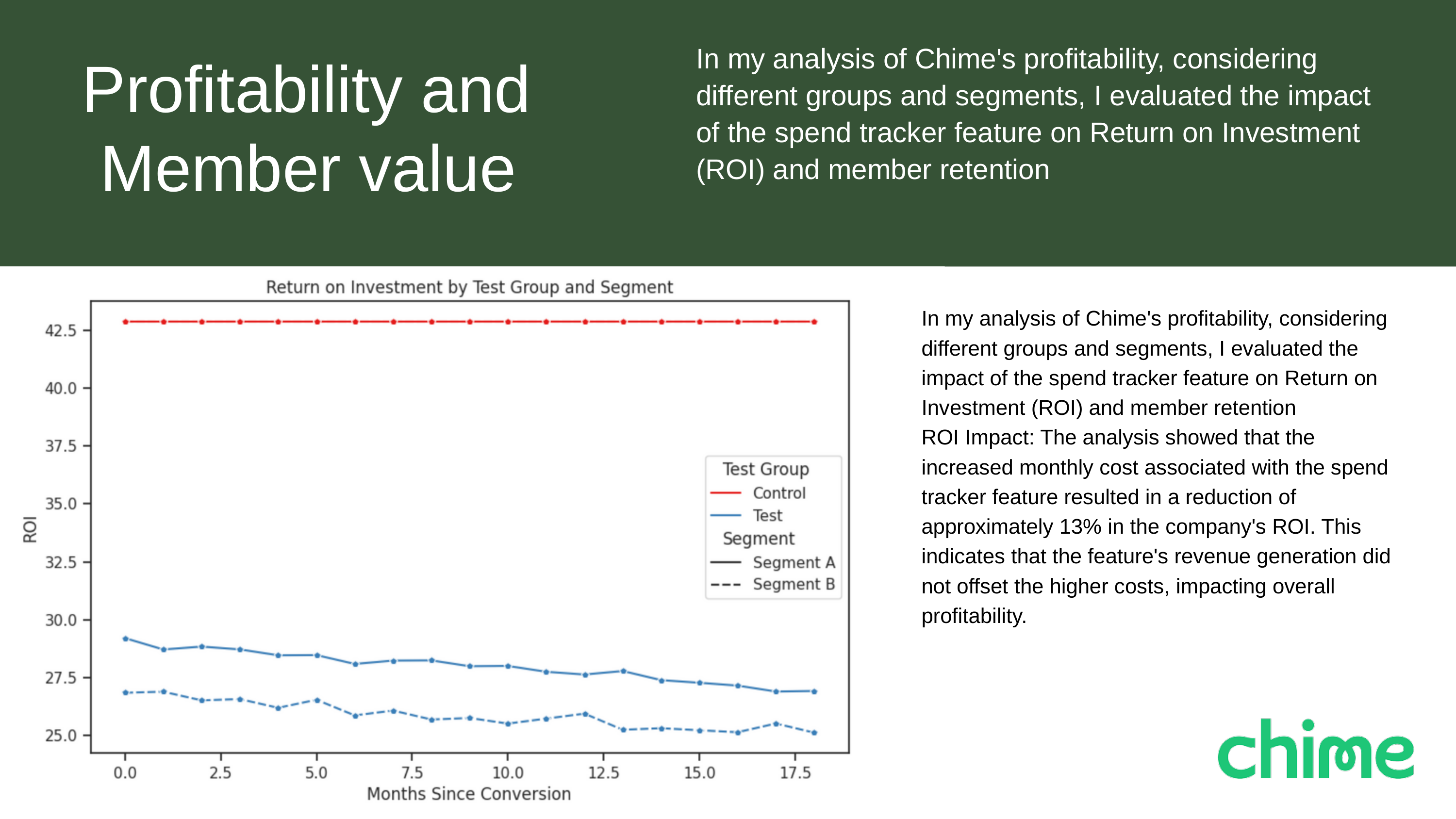

In my analysis of Chime's profitability, considering different groups and segments, I evaluated the impact of the spend tracker feature on Return on Investment (ROI) and member retention

Profitability and
 Member value

In my analysis of Chime's profitability, considering different groups and segments, I evaluated the impact of the spend tracker feature on Return on Investment (ROI) and member retention
ROI Impact: The analysis showed that the increased monthly cost associated with the spend tracker feature resulted in a reduction of approximately 13% in the company's ROI. This indicates that the feature's revenue generation did not offset the higher costs, impacting overall profitability.